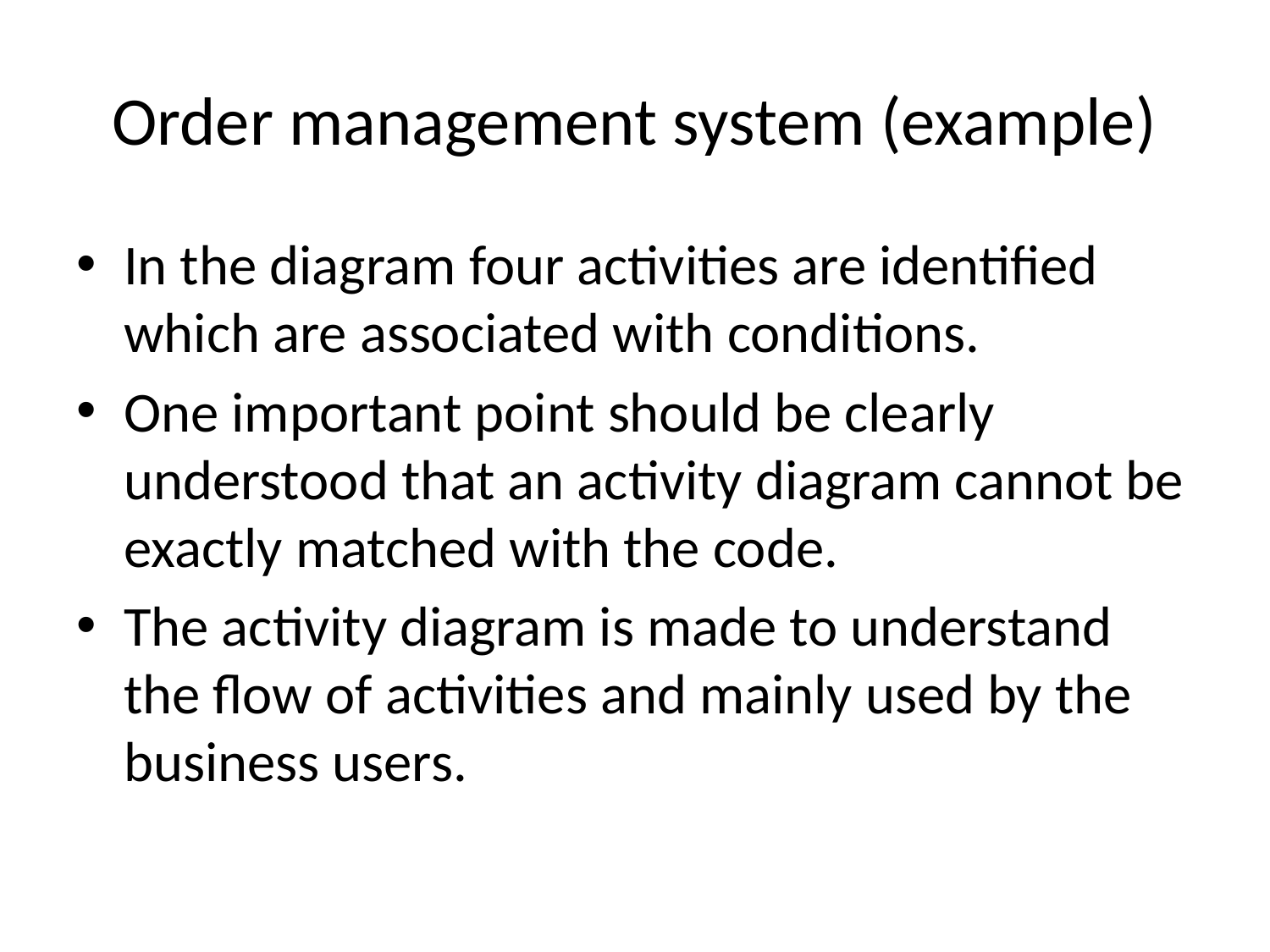

# Order management system (example)
In the diagram four activities are identified which are associated with conditions.
One important point should be clearly understood that an activity diagram cannot be exactly matched with the code.
The activity diagram is made to understand the flow of activities and mainly used by the business users.